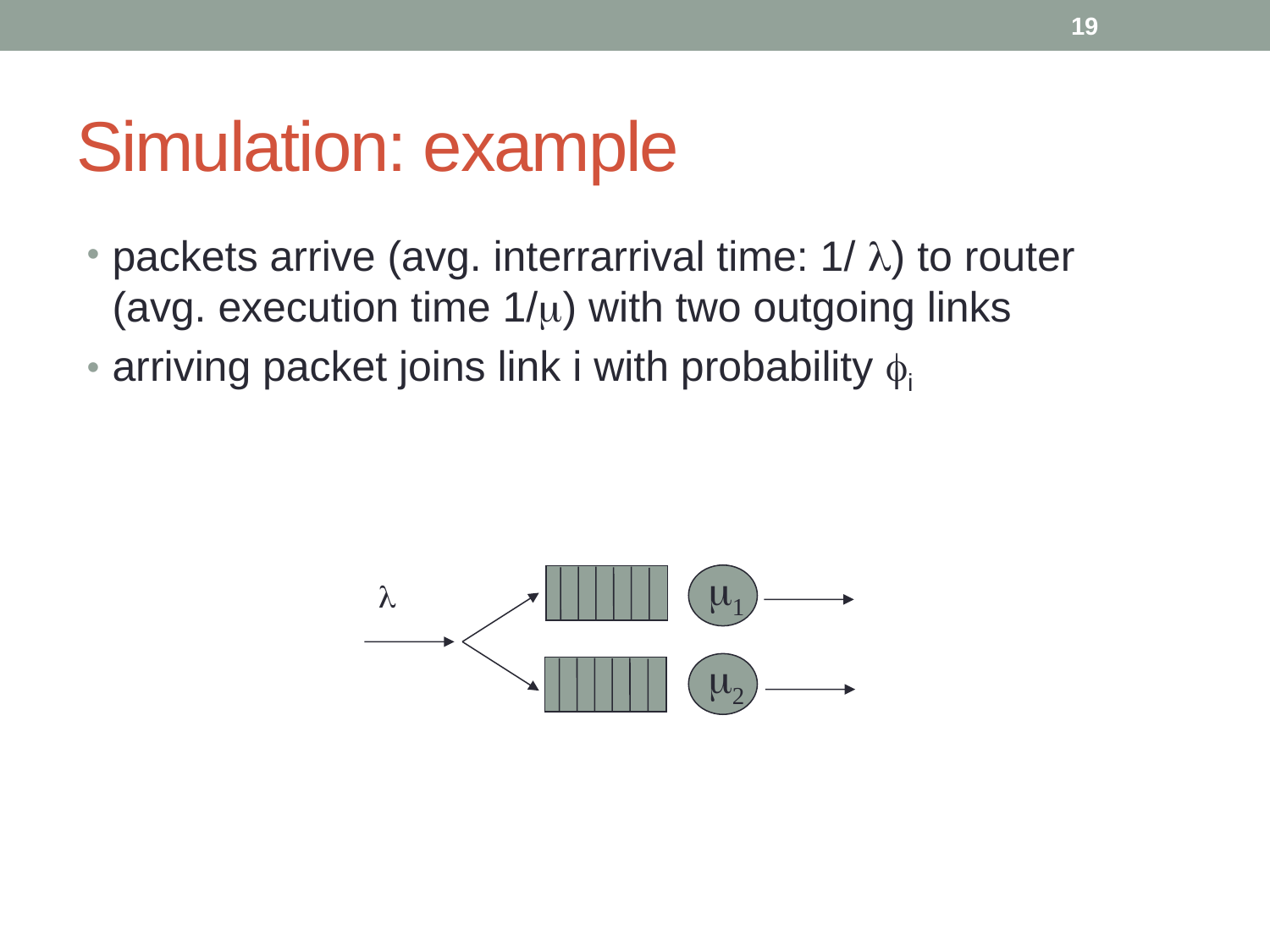

19
# Simulation: example
packets arrive (avg. interrarrival time: 1/ λ) to router (avg. execution time 1/μ) with two outgoing links
arriving packet joins link i with probability φi
μ1

λ

μ2